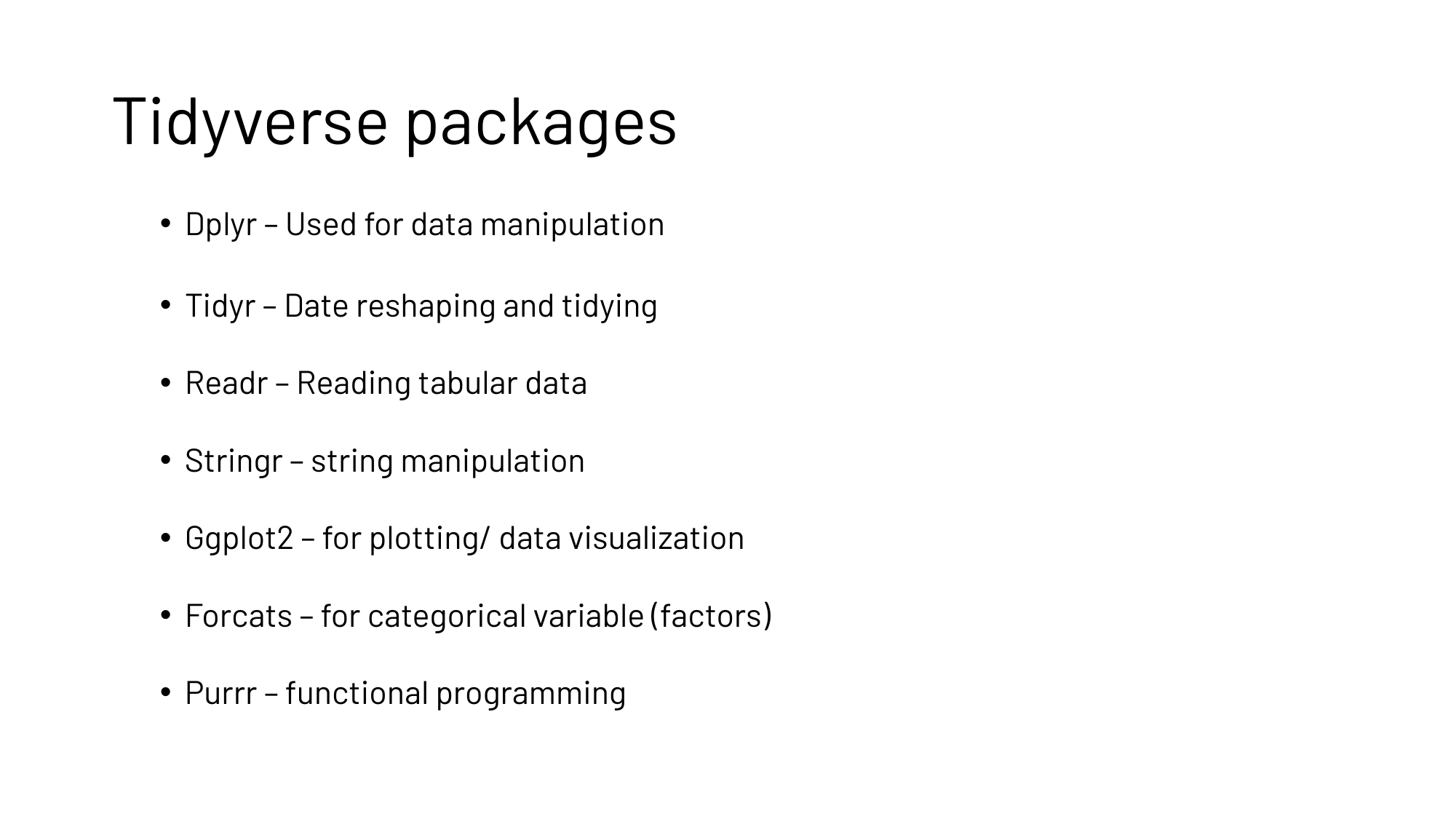

# Tidyverse packages
Dplyr – Used for data manipulation
Tidyr – Date reshaping and tidying
Readr – Reading tabular data
Stringr – string manipulation
Ggplot2 – for plotting/ data visualization
Forcats – for categorical variable (factors)
Purrr – functional programming